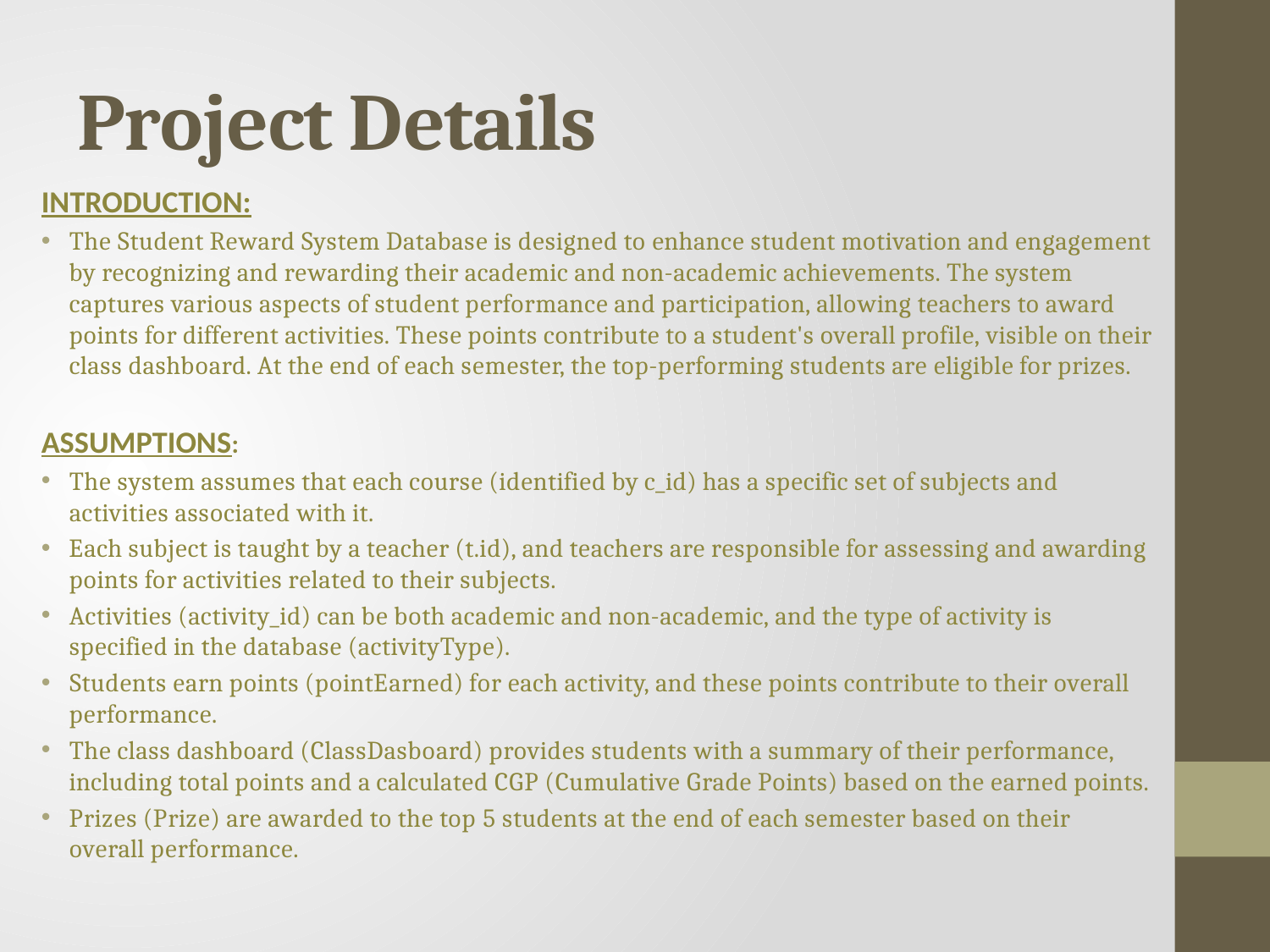

# Project Details
INTRODUCTION:
The Student Reward System Database is designed to enhance student motivation and engagement by recognizing and rewarding their academic and non-academic achievements. The system captures various aspects of student performance and participation, allowing teachers to award points for different activities. These points contribute to a student's overall profile, visible on their class dashboard. At the end of each semester, the top-performing students are eligible for prizes.

ASSUMPTIONS:
The system assumes that each course (identified by c_id) has a specific set of subjects and activities associated with it.
Each subject is taught by a teacher (t.id), and teachers are responsible for assessing and awarding points for activities related to their subjects.
Activities (activity_id) can be both academic and non-academic, and the type of activity is specified in the database (activityType).
Students earn points (pointEarned) for each activity, and these points contribute to their overall performance.
The class dashboard (ClassDasboard) provides students with a summary of their performance, including total points and a calculated CGP (Cumulative Grade Points) based on the earned points.
Prizes (Prize) are awarded to the top 5 students at the end of each semester based on their overall performance.